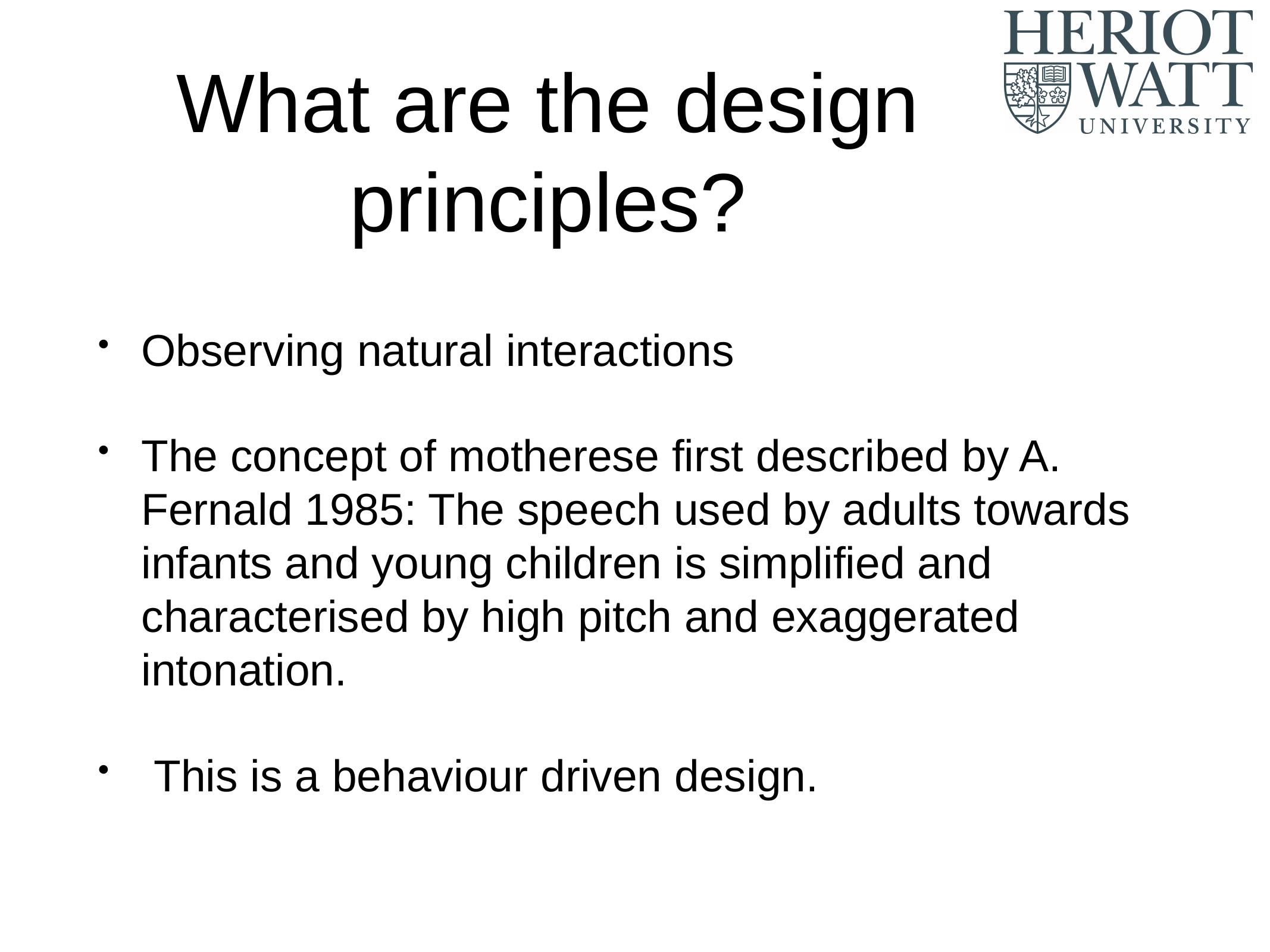

# What are the design principles?
Observing natural interactions
The concept of motherese first described by A. Fernald 1985: The speech used by adults towards infants and young children is simplified and characterised by high pitch and exaggerated intonation.
 This is a behaviour driven design.